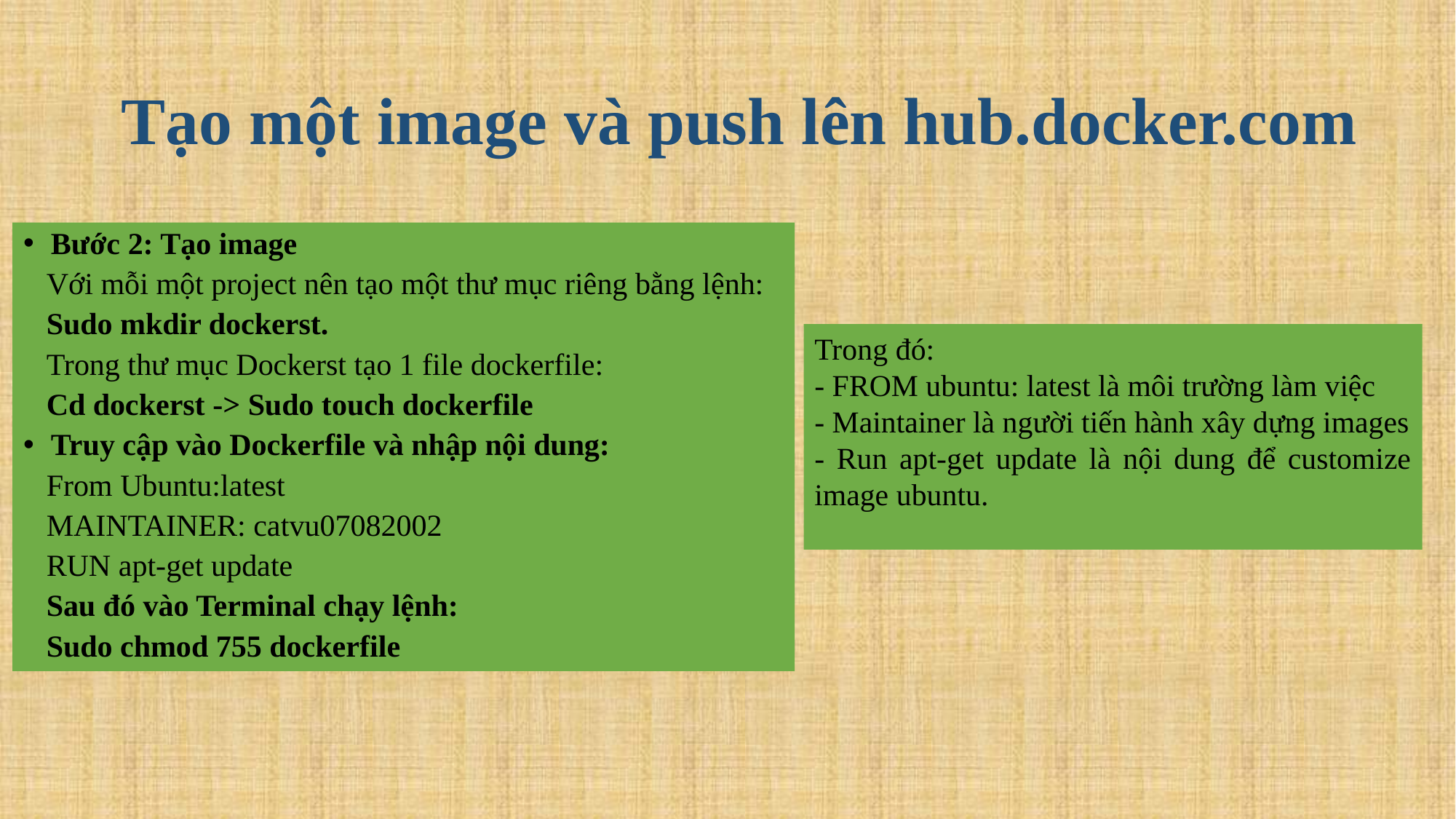

# Tạo một image và push lên hub.docker.com
Bước 2: Tạo image
   Với mỗi một project nên tạo một thư mục riêng bằng lệnh:
   Sudo mkdir dockerst.
   Trong thư mục Dockerst tạo 1 file dockerfile:
   Cd dockerst -> Sudo touch dockerfile
Truy cập vào Dockerfile và nhập nội dung:
   From Ubuntu:latest
   MAINTAINER: catvu07082002
   RUN apt-get update
   Sau đó vào Terminal chạy lệnh:
   Sudo chmod 755 dockerfile

Trong đó:
- FROM ubuntu: latest là môi trường làm việc
- Maintainer là người tiến hành xây dựng images
- Run apt-get update là nội dung để customize image ubuntu.